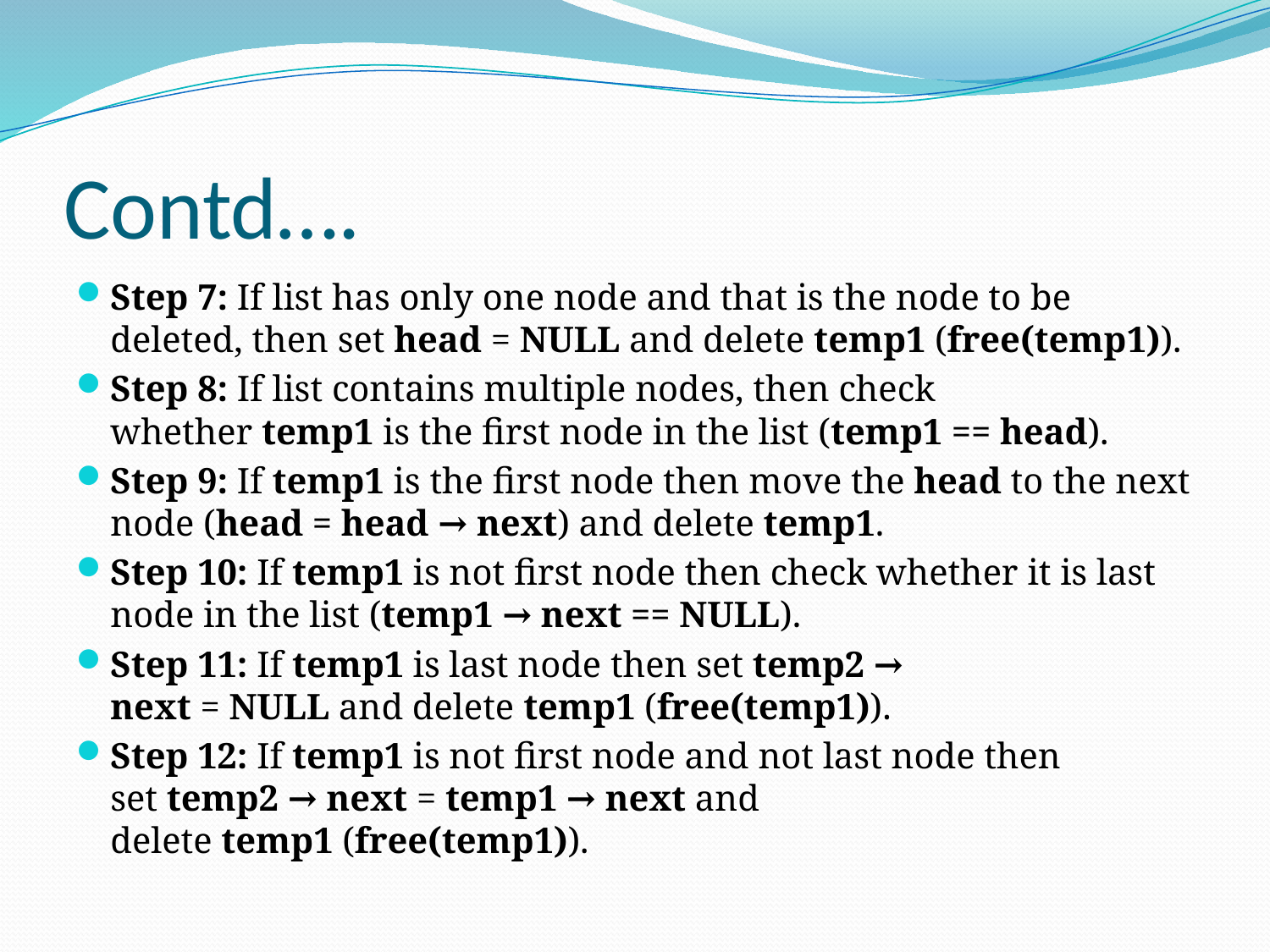

# Contd….
Step 7: If list has only one node and that is the node to be deleted, then set head = NULL and delete temp1 (free(temp1)).
Step 8: If list contains multiple nodes, then check whether temp1 is the first node in the list (temp1 == head).
Step 9: If temp1 is the first node then move the head to the next node (head = head → next) and delete temp1.
Step 10: If temp1 is not first node then check whether it is last node in the list (temp1 → next == NULL).
Step 11: If temp1 is last node then set temp2 → next = NULL and delete temp1 (free(temp1)).
Step 12: If temp1 is not first node and not last node then set temp2 → next = temp1 → next and delete temp1 (free(temp1)).